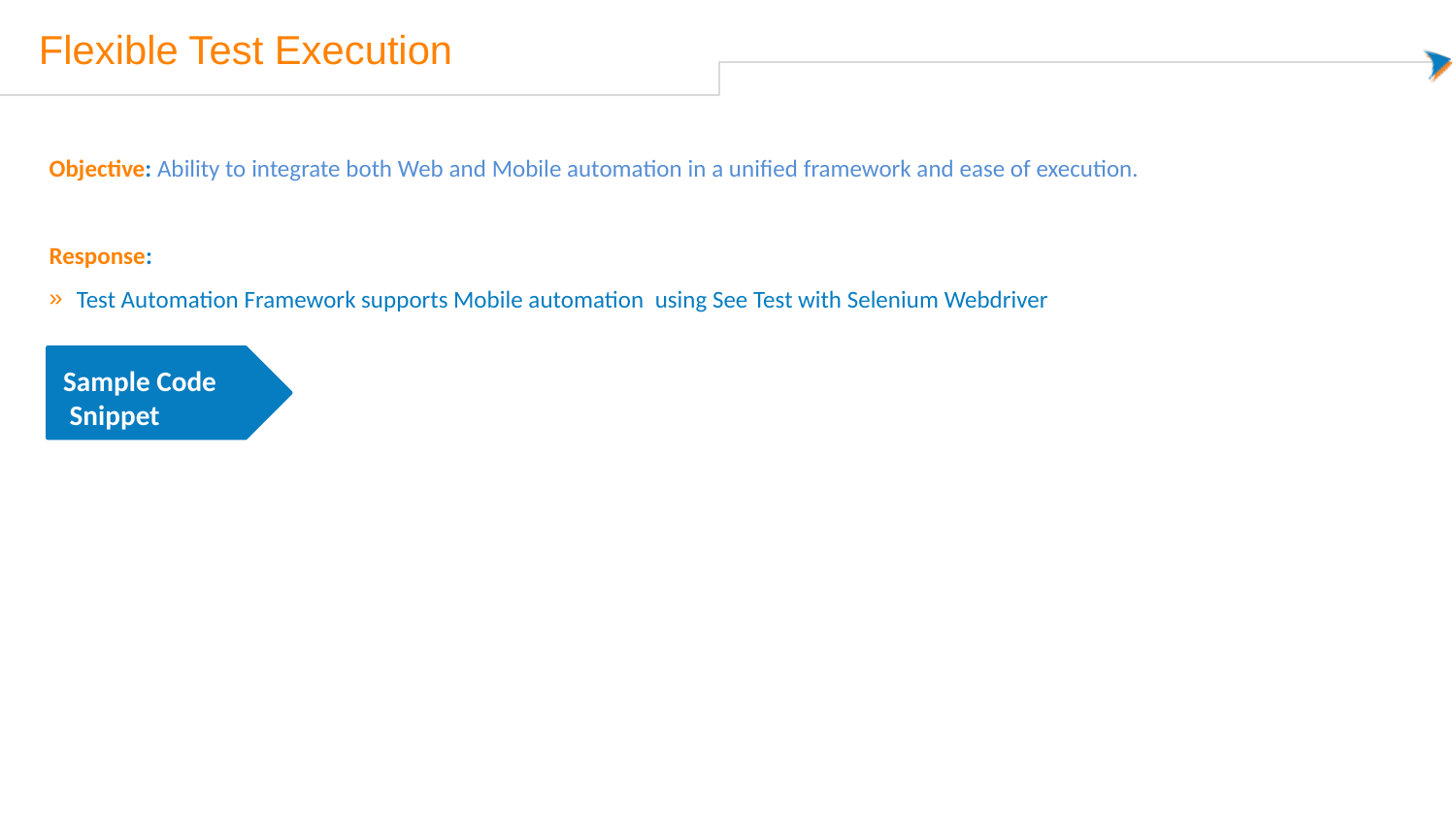

Flexible Test Execution
Objective: Ability to integrate both Web and Mobile automation in a unified framework and ease of execution.

Response:
Test Automation Framework supports Mobile automation  using See Test with Selenium Webdriver

Sample Code
 Snippet